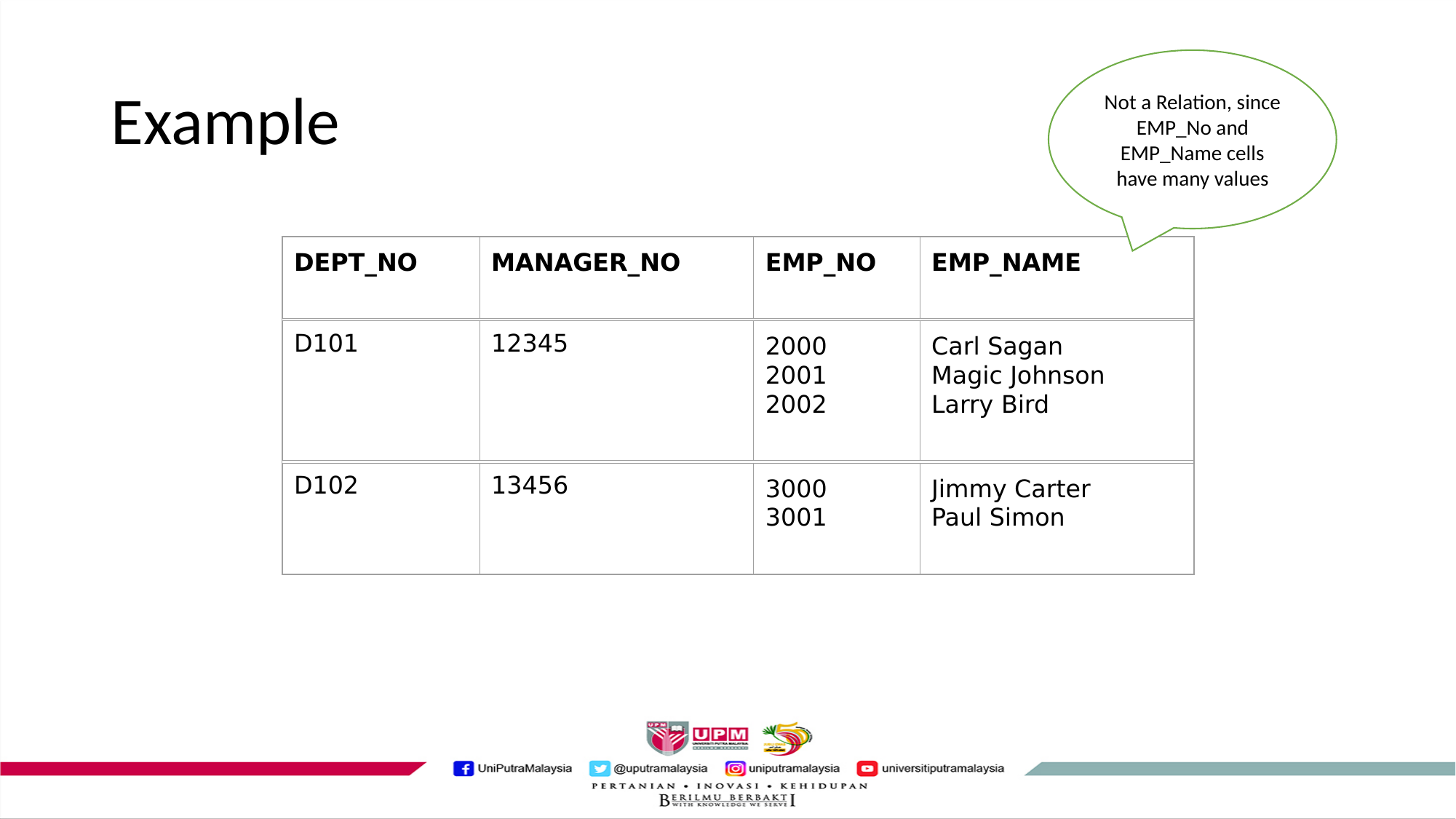

# Example
Not a Relation, since EMP_No and EMP_Name cells have many values

DEPT_NO

MANAGER_NO

EMP_NO

EMP_NAME

D101

12345

2000
2001
2002

Carl Sagan
Magic Johnson
Larry Bird

D102

13456

3000
3001

Jimmy Carter
Paul Simon